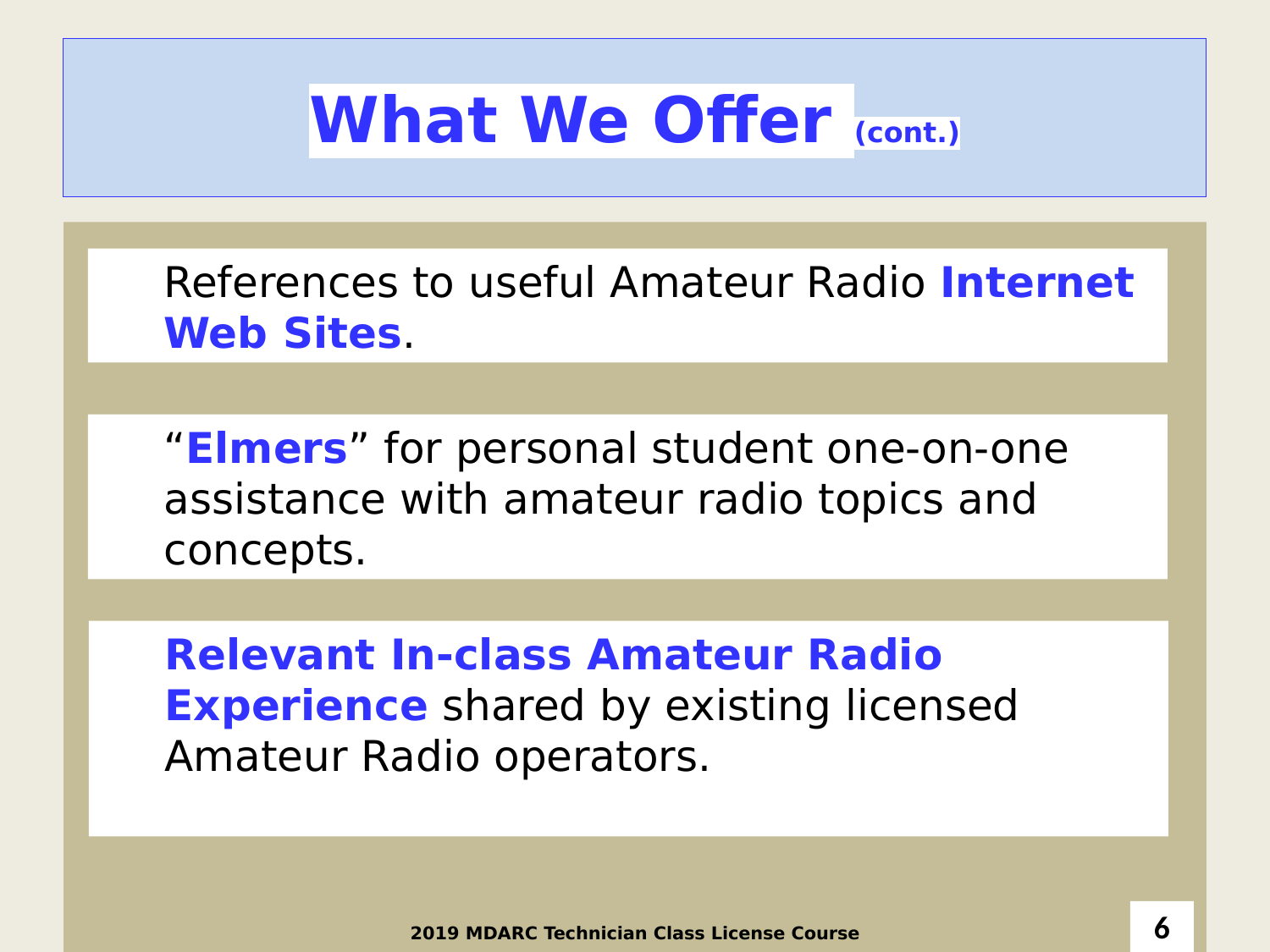

What We Offer (cont.)

References to useful Amateur Radio Internet Web Sites.
“Elmers” for personal student one-on-one assistance with amateur radio topics and concepts.
Relevant In-class Amateur Radio Experience shared by existing licensed Amateur Radio operators.

6
2019 MDARC Technician Class License Course